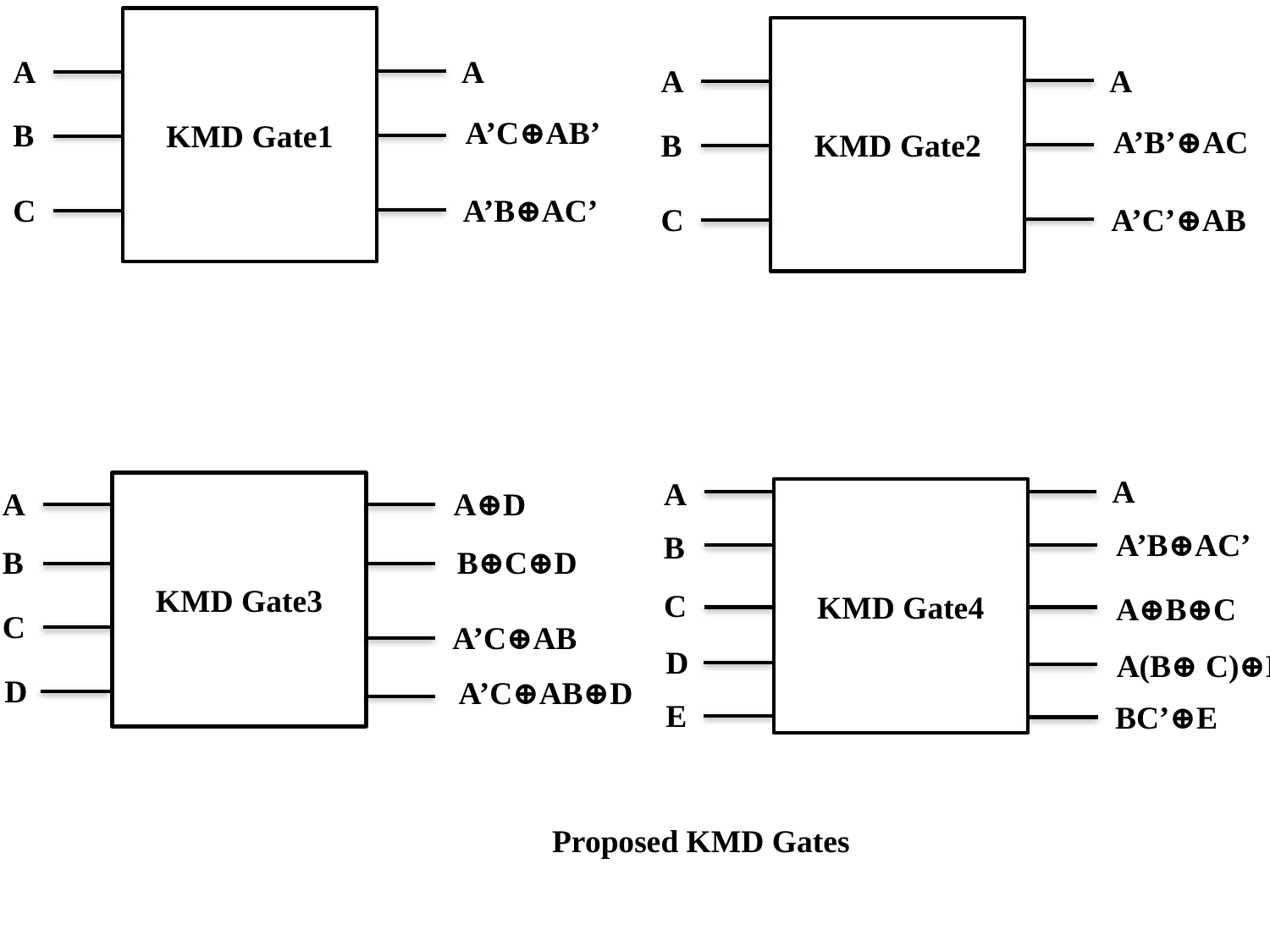

KMD Gate1
A
A
A’C⊕AB’
B
C
A’B⊕AC’
KMD Gate2
A
A
A’B’⊕AC
B
C
A’C’⊕AB
A
A
KMD Gate4
A’B⊕AC’
B
C
A⊕B⊕C
D
A(B⊕ C)⊕BC⊕D
E
BC’⊕E
KMD Gate3
A
A⊕D
B
B⊕C⊕D
C
A’C⊕AB
D
A’C⊕AB⊕D
Proposed KMD Gates